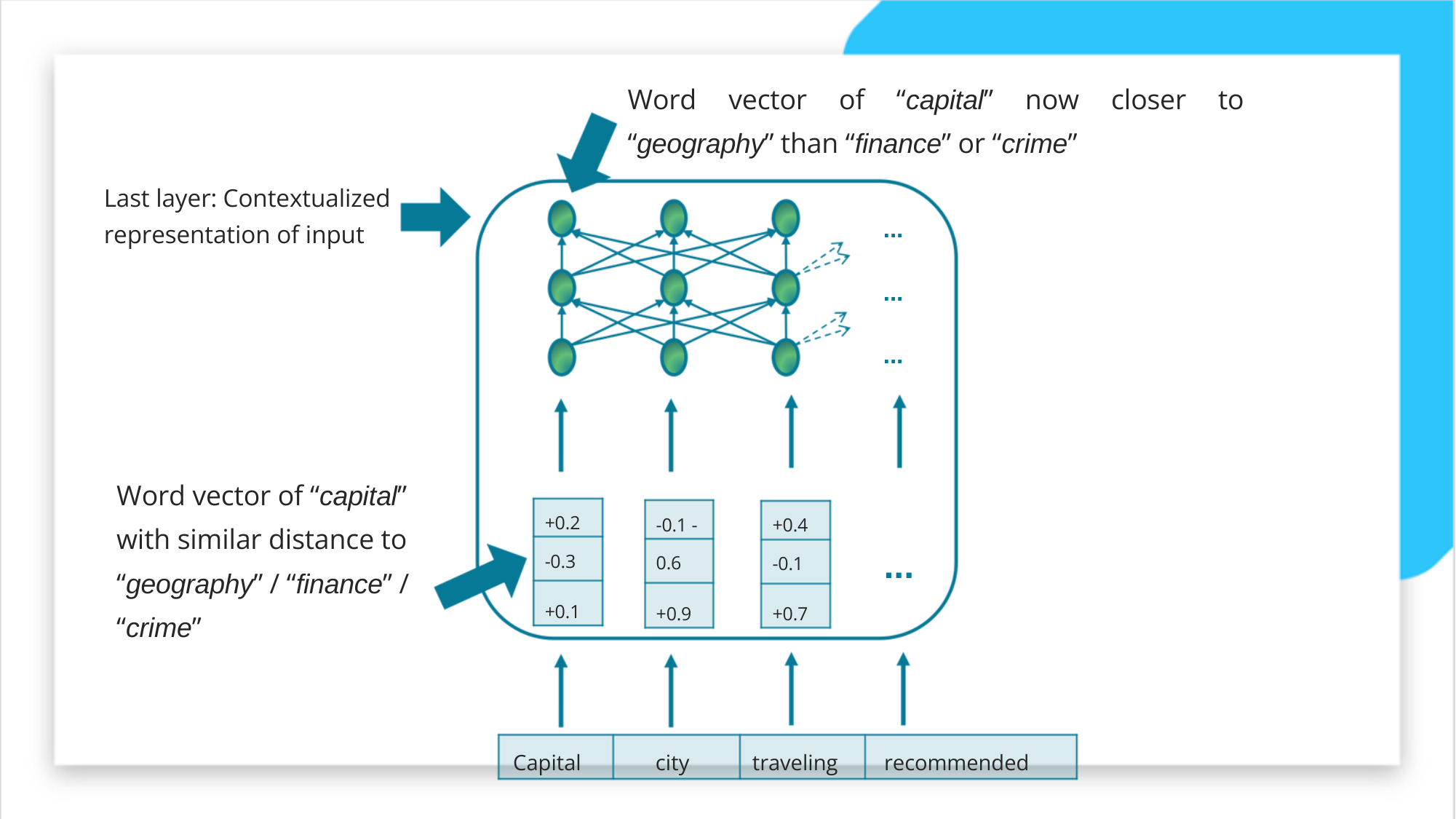

Word vector of “capital” now closer to “geography” than “finance” or “crime”

Last layer: Contextualized representation of input
... ... ...
Word vector of “capital” with similar distance to “geography” / “finance” / “crime”
+0.2 -0.3
+0.1
-0.1 -0.6
+0.9
+0.4 -0.1
+0.7
...
Capital
city
traveling
recommended